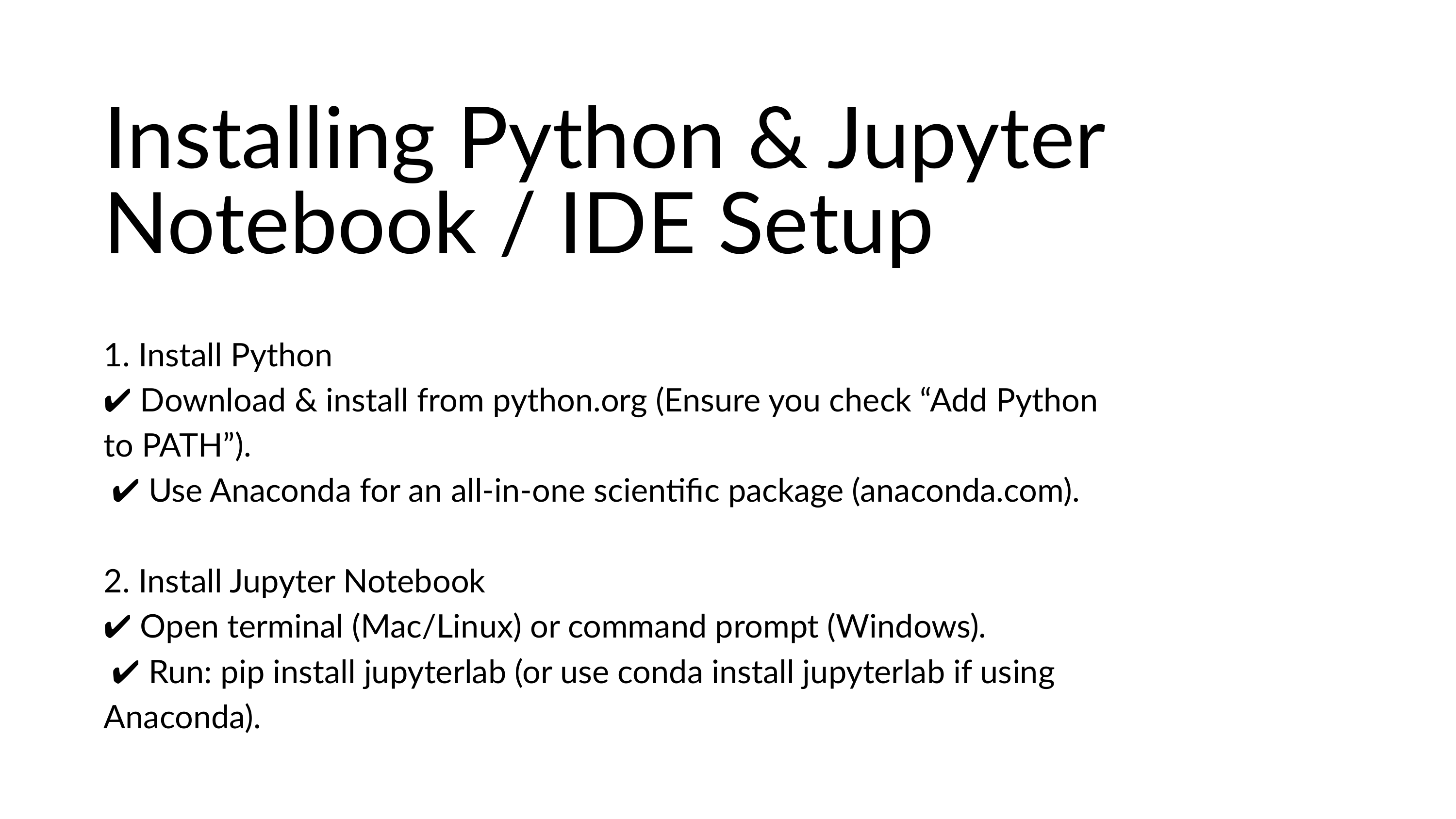

Installing Python & Jupyter Notebook / IDE Setup
1. Install Python
✔ Download & install from python.org (Ensure you check “Add Python to PATH”).
 ✔ Use Anaconda for an all-in-one scientific package (anaconda.com).

2. Install Jupyter Notebook
✔ Open terminal (Mac/Linux) or command prompt (Windows).
 ✔ Run: pip install jupyterlab (or use conda install jupyterlab if using Anaconda).